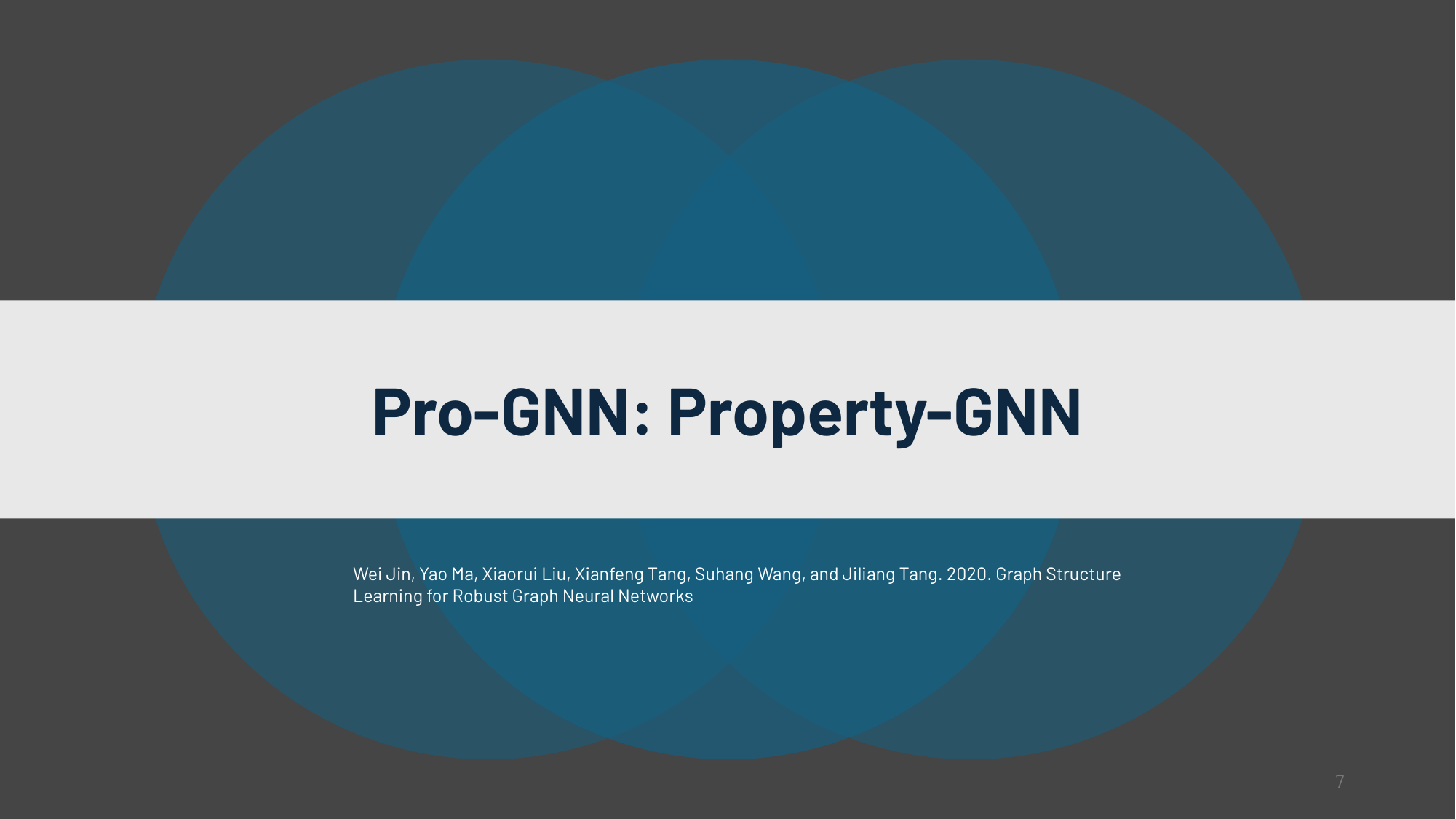

# Pro-GNN: Property-GNN

Wei Jin, Yao Ma, Xiaorui Liu, Xianfeng Tang, Suhang Wang, and Jiliang Tang. 2020. Graph Structure Learning for Robust Graph Neural Networks
7